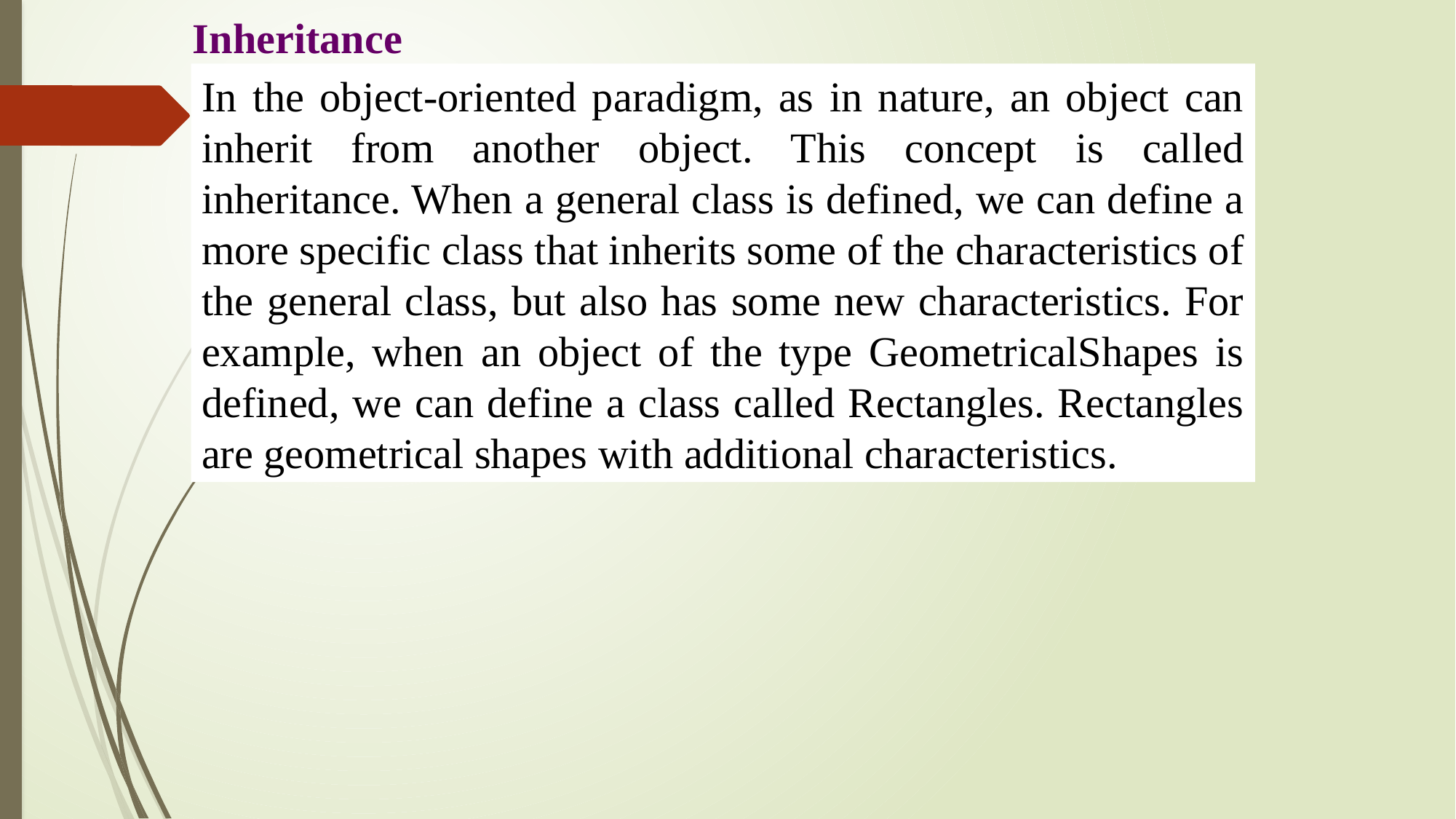

Inheritance
In the object-oriented paradigm, as in nature, an object can inherit from another object. This concept is called inheritance. When a general class is defined, we can define a more specific class that inherits some of the characteristics of the general class, but also has some new characteristics. For example, when an object of the type GeometricalShapes is defined, we can define a class called Rectangles. Rectangles are geometrical shapes with additional characteristics.